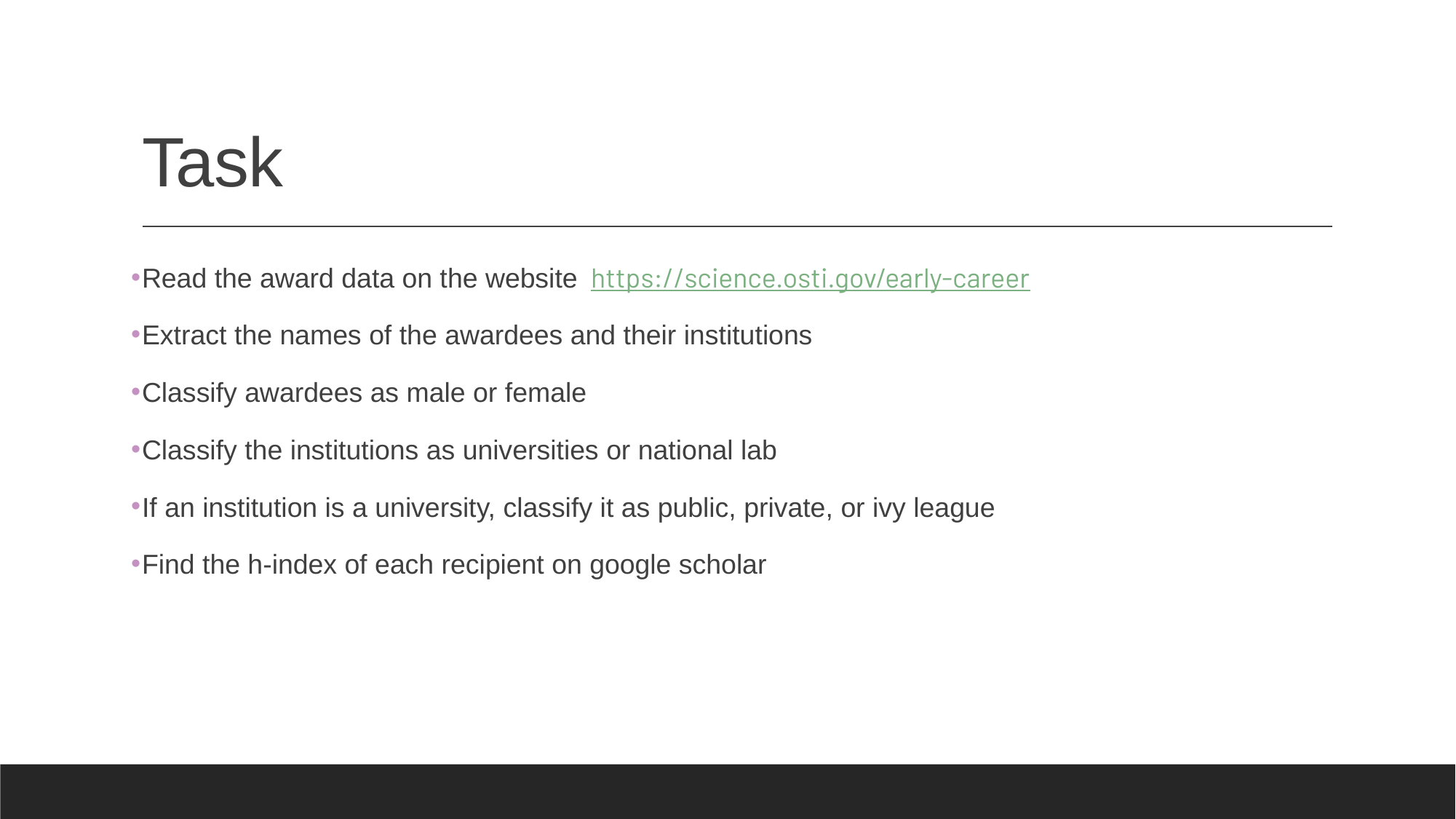

# Task
Read the award data on the website  https://science.osti.gov/early-career
Extract the names of the awardees and their institutions
Classify awardees as male or female
Classify the institutions as universities or national lab
If an institution is a university, classify it as public, private, or ivy league
Find the h-index of each recipient on google scholar